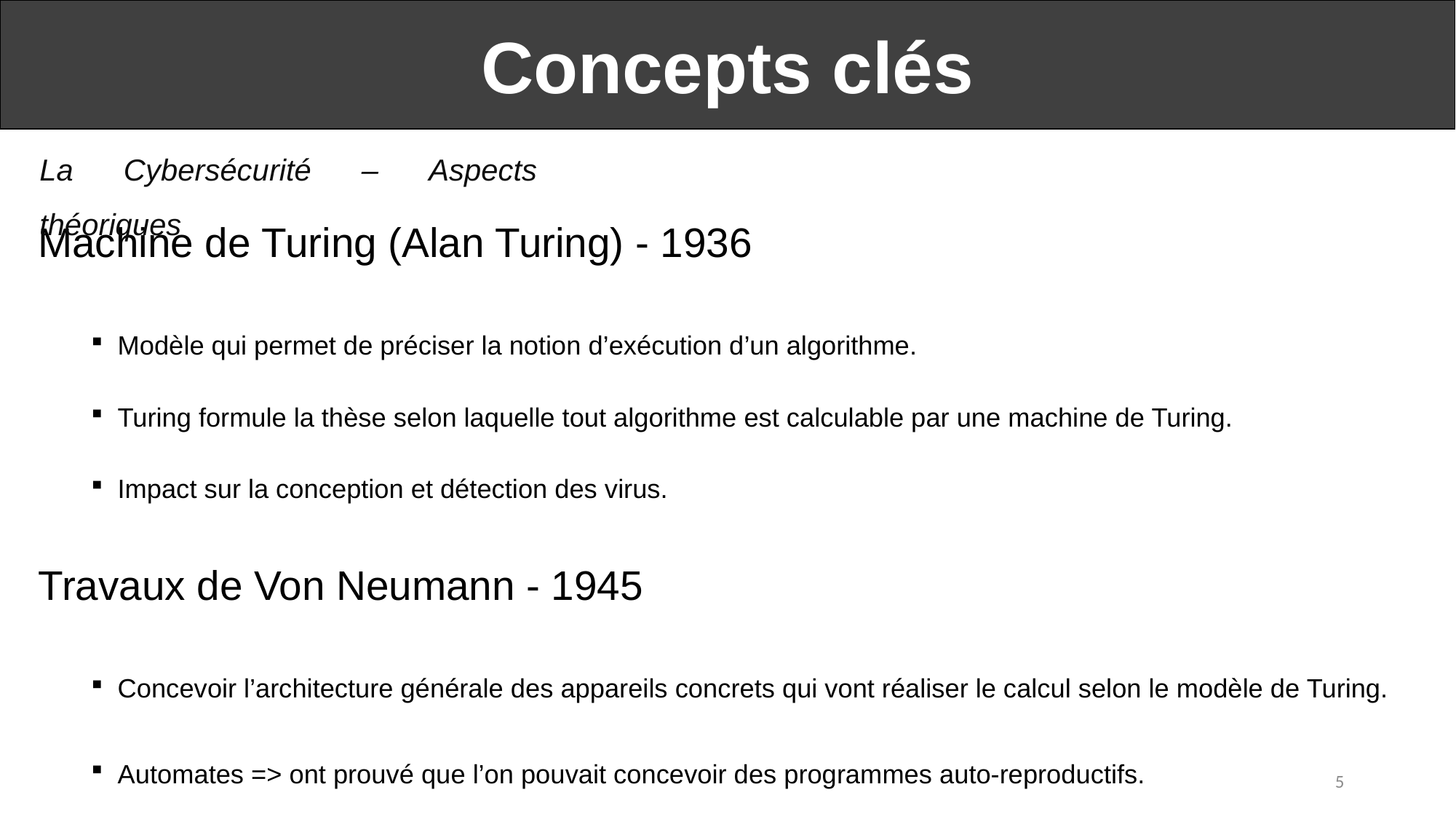

Concepts clés
La Cybersécurité – Aspects théoriques
Machine de Turing (Alan Turing) - 1936

Modèle qui permet de préciser la notion d’exécution d’un algorithme.

Turing formule la thèse selon laquelle tout algorithme est calculable par une machine de Turing.

Impact sur la conception et détection des virus.

Travaux de Von Neumann - 1945

Concevoir l’architecture générale des appareils concrets qui vont réaliser le calcul selon le modèle de Turing.

Automates => ont prouvé que l’on pouvait concevoir des programmes auto-reproductifs.
5